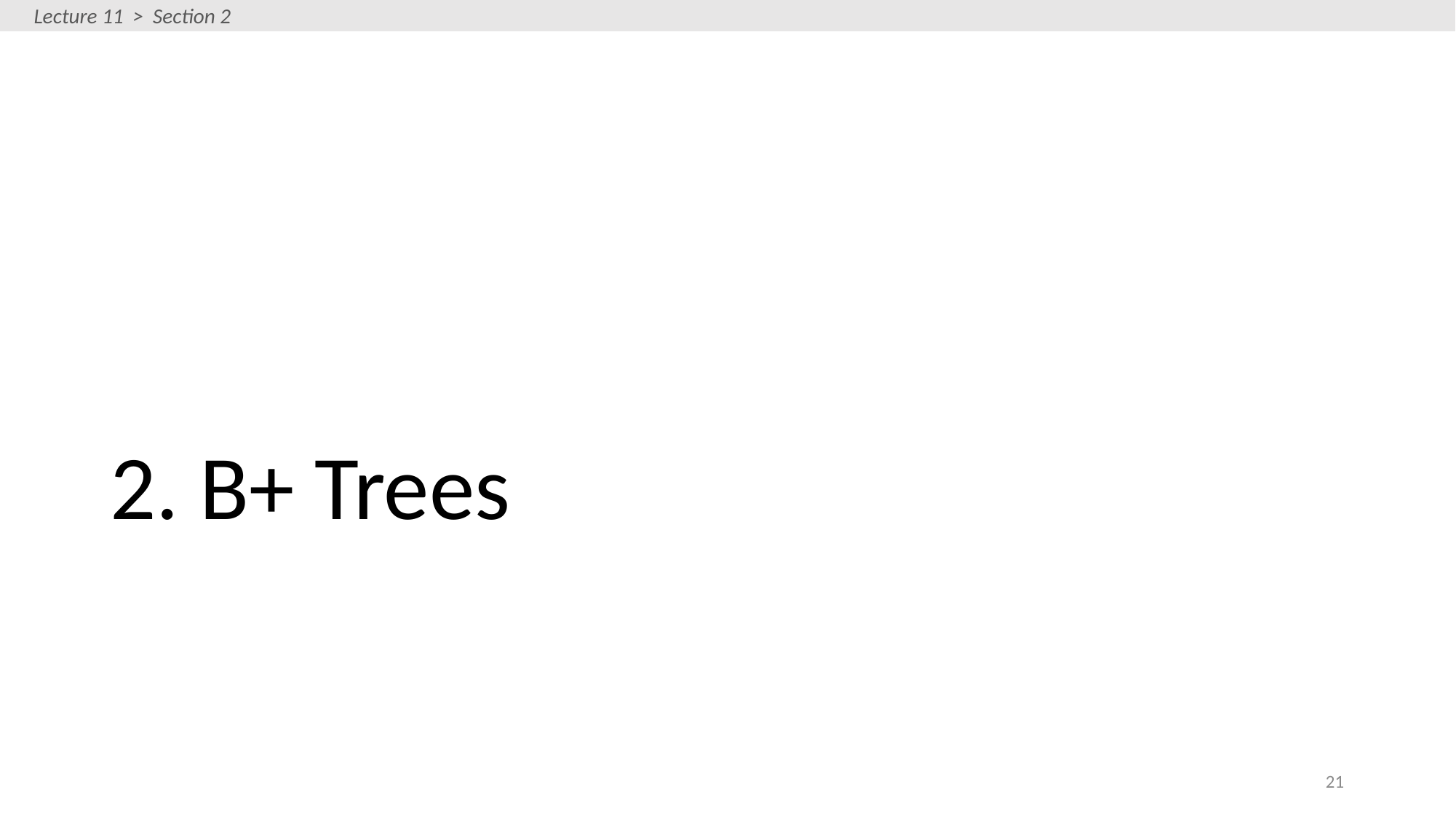

Lecture 11  >  Section 2
# 2. B+ Trees
21